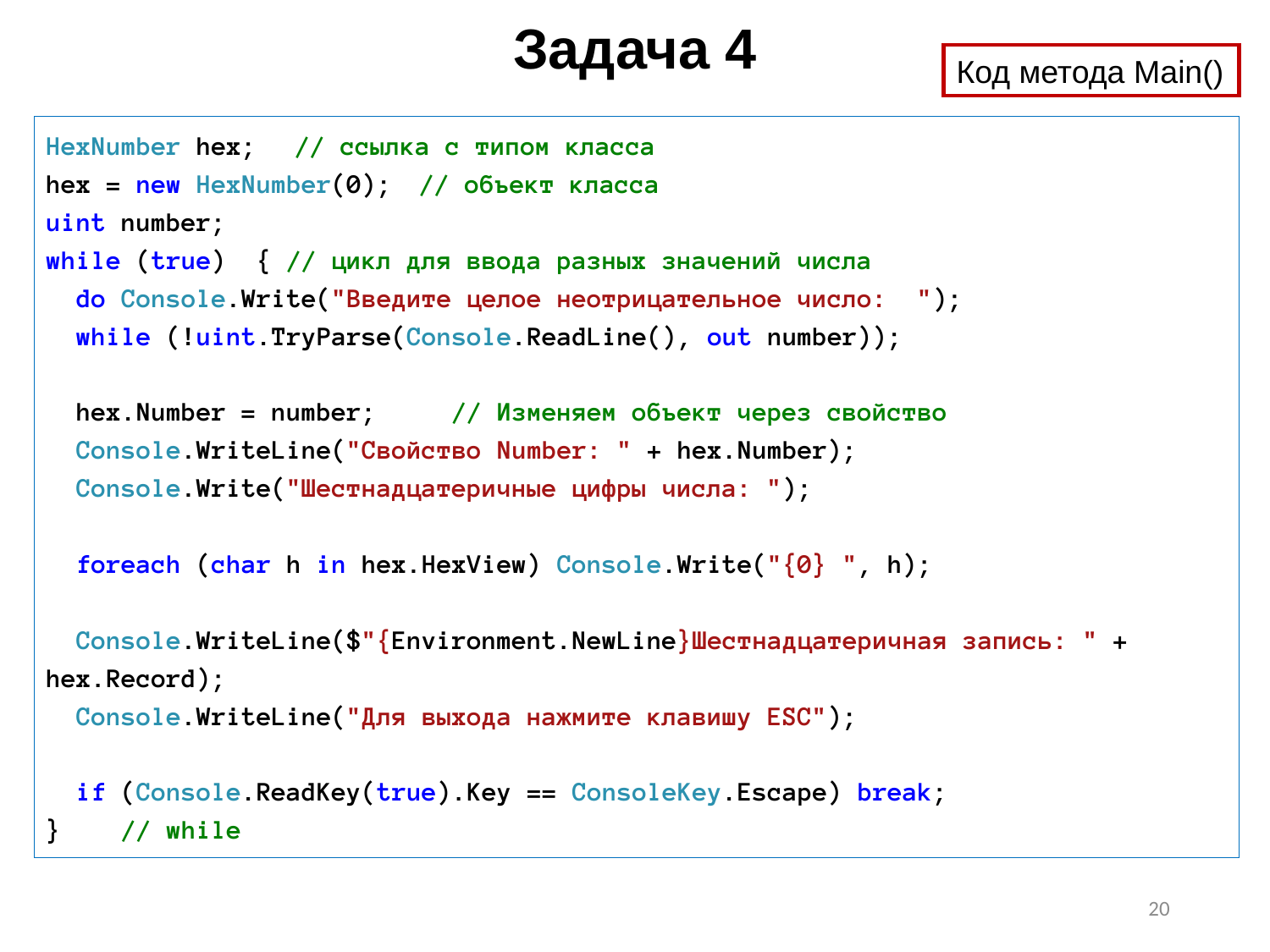

# Задача 4
Код метода Main()
HexNumber hex;		// ссылка с типом класса
hex = new HexNumber(0);	// объект класса
uint number;
while (true)  { // цикл для ввода разных значений числа
  do Console.Write("Введите целое неотрицательное число:  ");
  while (!uint.TryParse(Console.ReadLine(), out number));

  hex.Number = number;     // Изменяем объект через свойство
  Console.WriteLine("Свойство Number: " + hex.Number);
  Console.Write("Шестнадцатеричные цифры числа: ");

  foreach (char h in hex.HexView) Console.Write("{0} ", h);

  Console.WriteLine($"{Environment.NewLine}Шестнадцатеричная запись: " + hex.Record);
  Console.WriteLine("Для выхода нажмите клавишу ESC");

  if (Console.ReadKey(true).Key == ConsoleKey.Escape) break;
}    // while

20